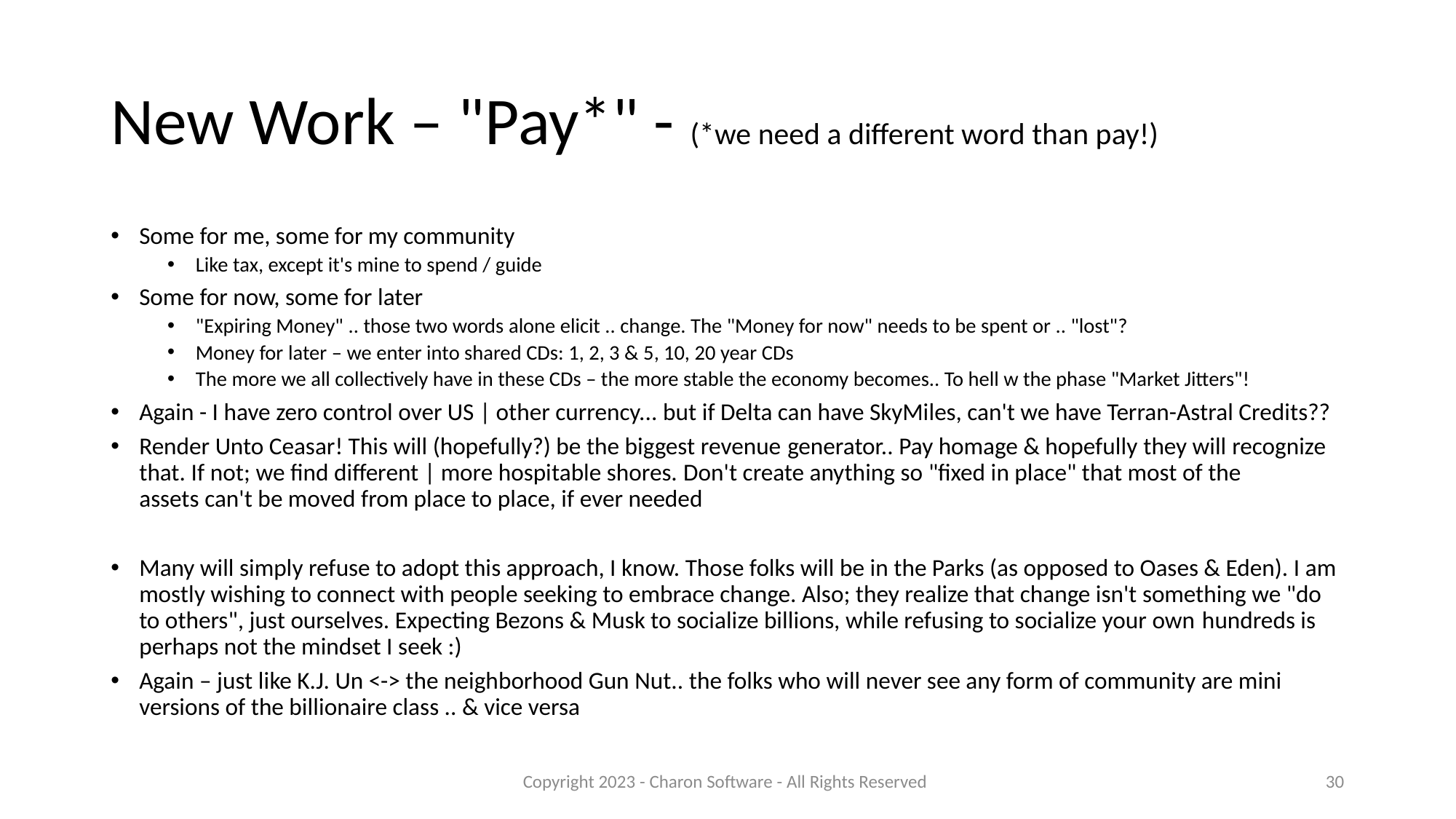

# New Work – "Pay*" - (*we need a different word than pay!)
Some for me, some for my community
Like tax, except it's mine to spend / guide
Some for now, some for later
"Expiring Money" .. those two words alone elicit .. change. The "Money for now" needs to be spent or .. "lost"?
Money for later – we enter into shared CDs: 1, 2, 3 & 5, 10, 20 year CDs
The more we all collectively have in these CDs – the more stable the economy becomes.. To hell w the phase "Market Jitters"!
Again - I have zero control over US | other currency... but if Delta can have SkyMiles, can't we have Terran-Astral Credits??
Render Unto Ceasar! This will (hopefully?) be the biggest revenue generator.. Pay homage & hopefully they will recognize that. If not; we find different | more hospitable shores. Don't create anything so "fixed in place" that most of the assets can't be moved from place to place, if ever needed

Many will simply refuse to adopt this approach, I know. Those folks will be in the Parks (as opposed to Oases & Eden). I am mostly wishing to connect with people seeking to embrace change. Also; they realize that change isn't something we "do to others", just ourselves. Expecting Bezons & Musk to socialize billions, while refusing to socialize your own hundreds is perhaps not the mindset I seek :)
Again – just like K.J. Un <-> the neighborhood Gun Nut.. the folks who will never see any form of community are mini versions of the billionaire class .. & vice versa

Copyright 2023 - Charon Software - All Rights Reserved
30